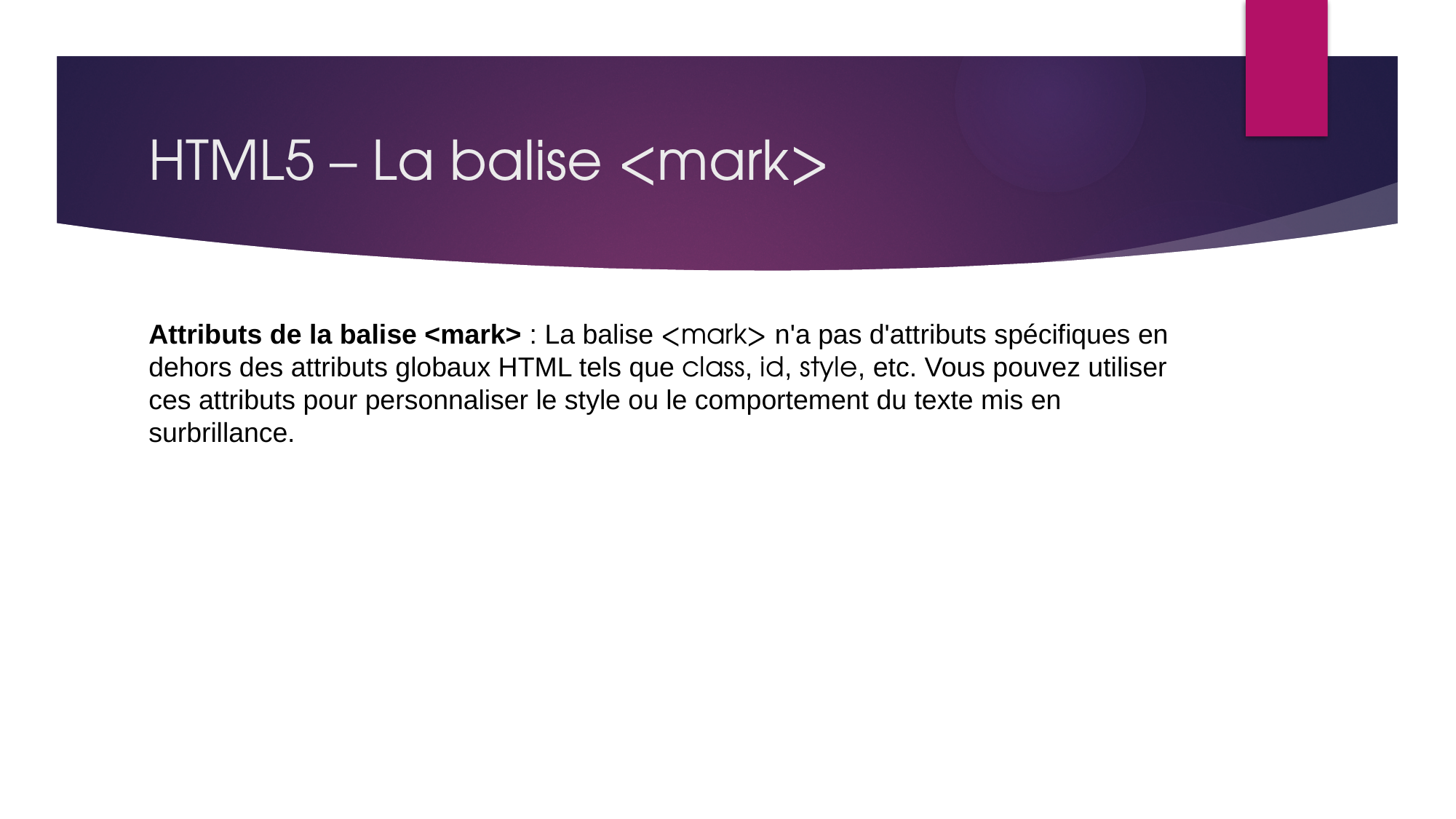

# HTML5 – La balise <mark>
Attributs de la balise <mark> : La balise <mark> n'a pas d'attributs spécifiques en dehors des attributs globaux HTML tels que class, id, style, etc. Vous pouvez utiliser ces attributs pour personnaliser le style ou le comportement du texte mis en surbrillance.